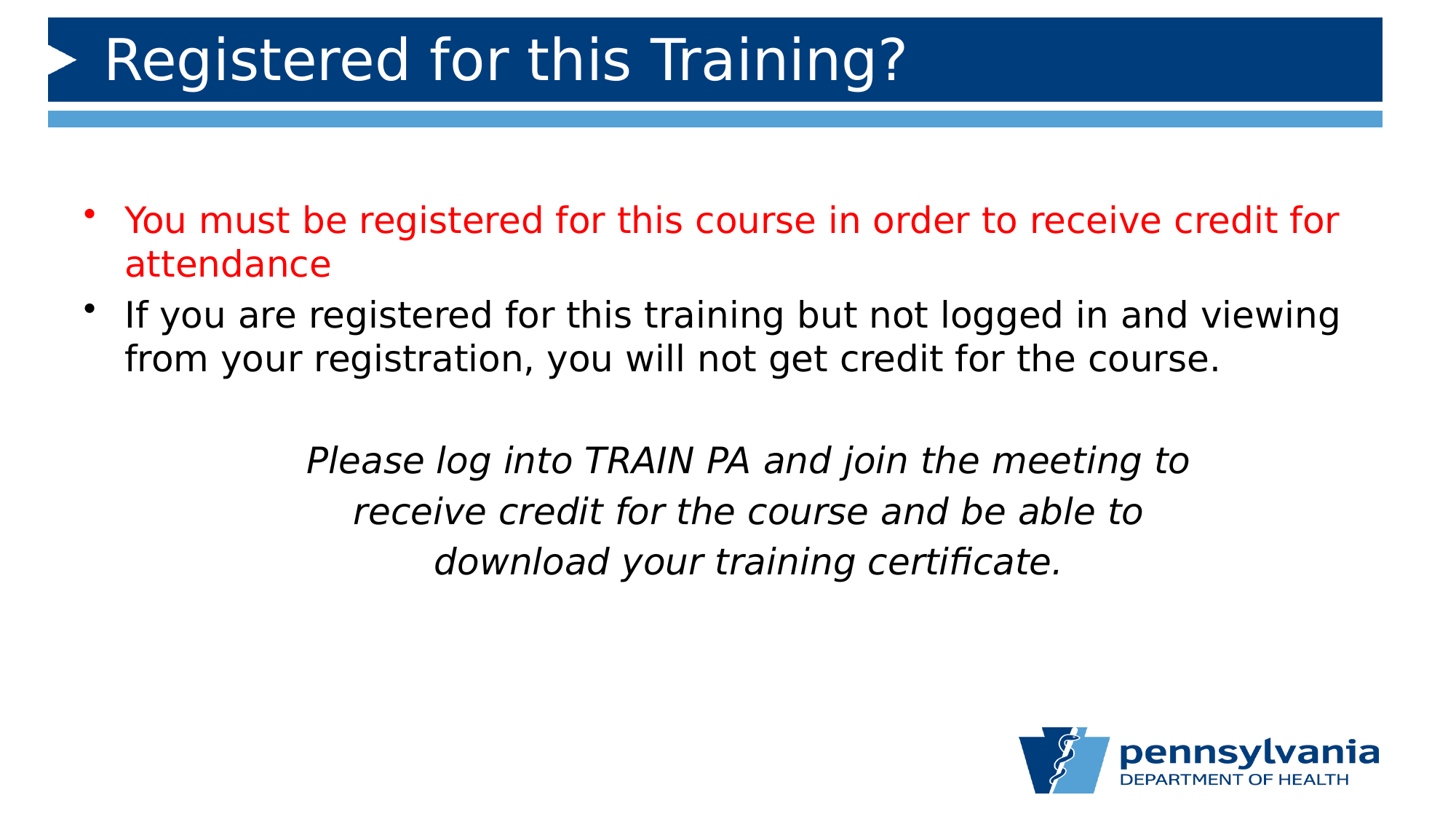

# Registered for this Training?
You must be registered for this course in order to receive credit for attendance
If you are registered for this training but not logged in and viewing from your registration, you will not get credit for the course.

Please log into TRAIN PA and join the meeting to
receive credit for the course and be able to
download your training certificate.